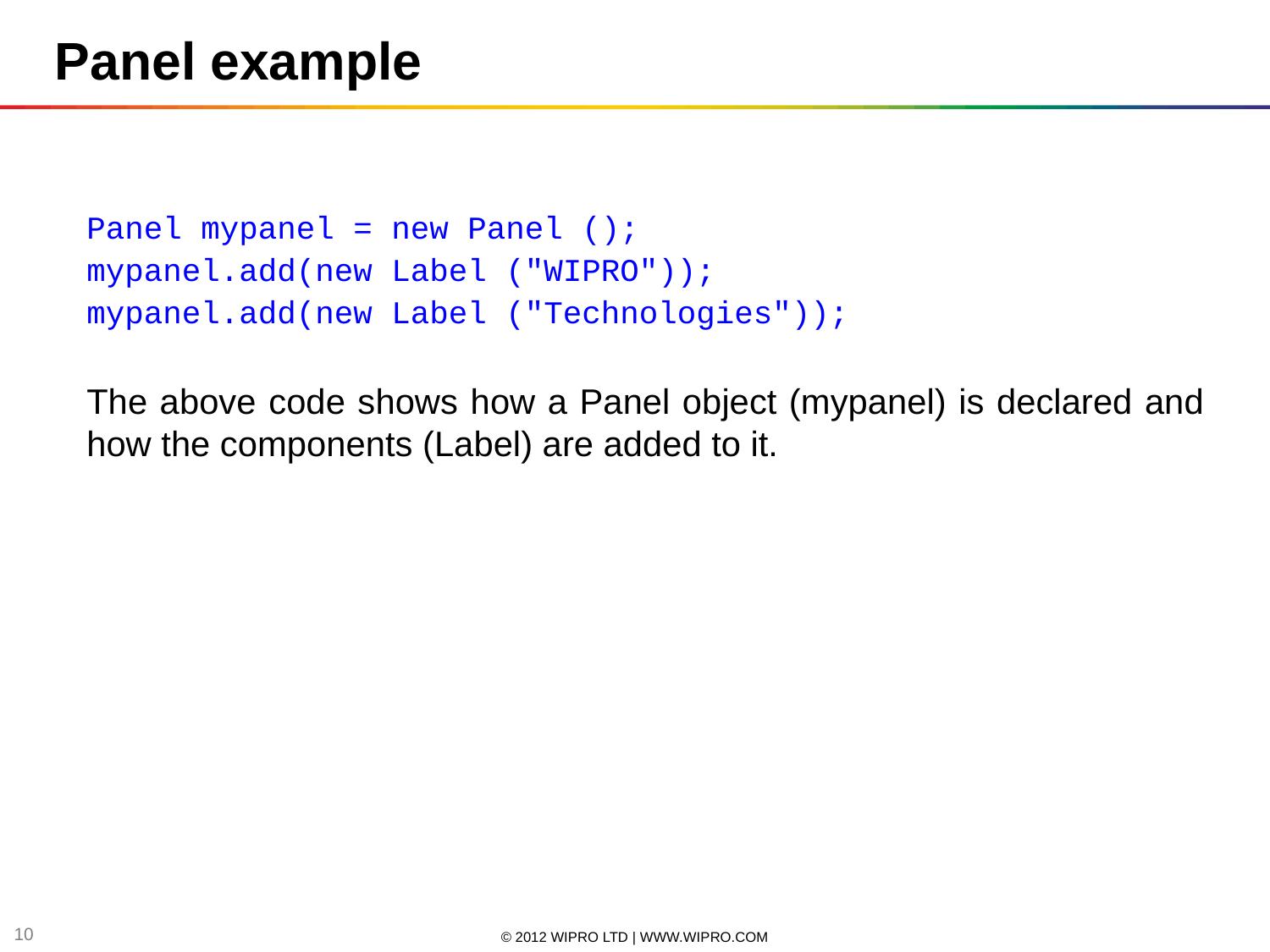

Panel example

Panel mypanel = new Panel ();
mypanel.add(new Label ("WIPRO"));
mypanel.add(new Label ("Technologies"));

The above code shows how a Panel object (mypanel) is declared and how the components (Label) are added to it.